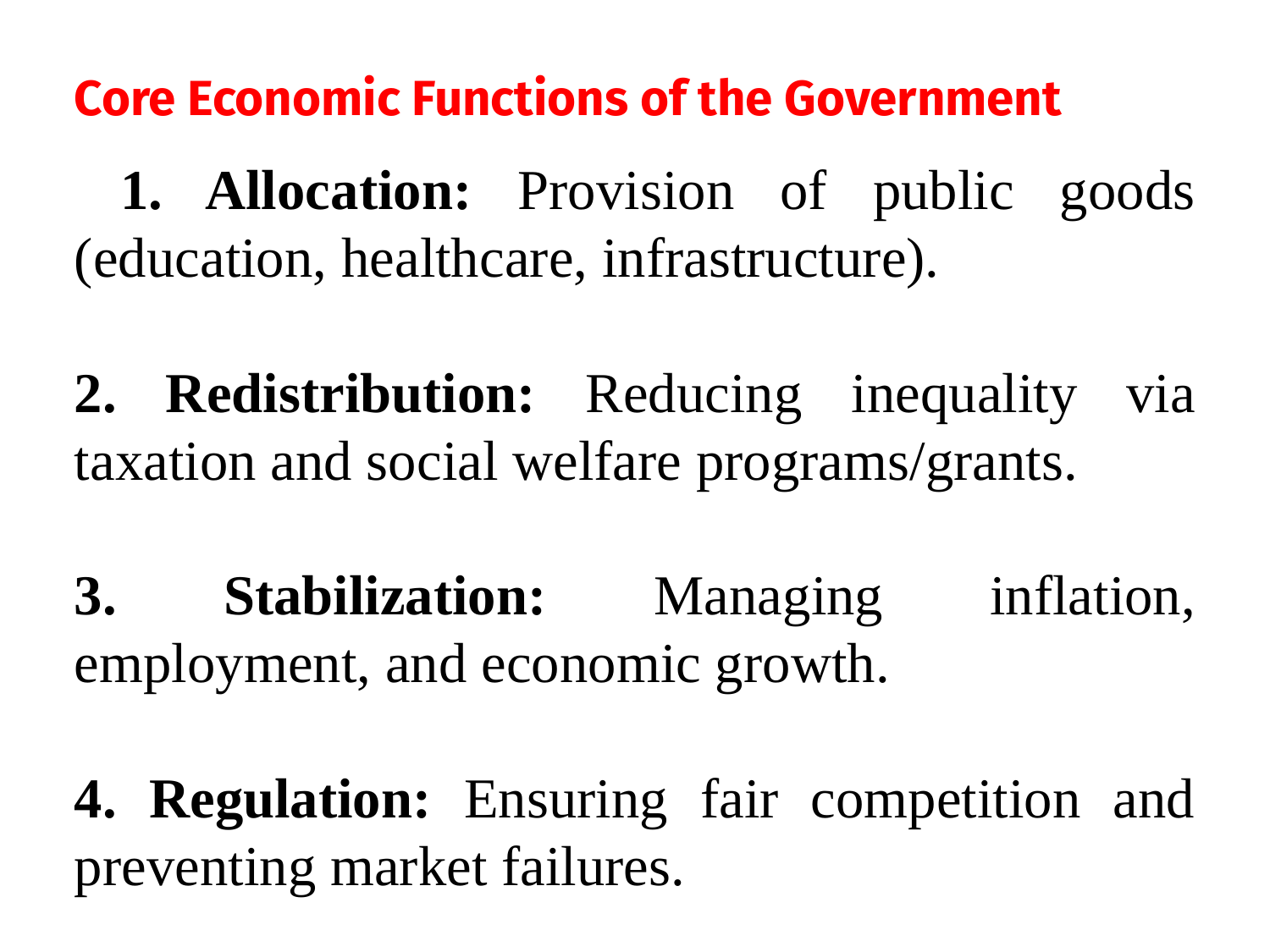

# Core Economic Functions of the Government
 1. Allocation: Provision of public goods (education, healthcare, infrastructure).

2. Redistribution: Reducing inequality via taxation and social welfare programs/grants.

3. Stabilization: Managing inflation, employment, and economic growth.

4. Regulation: Ensuring fair competition and preventing market failures.